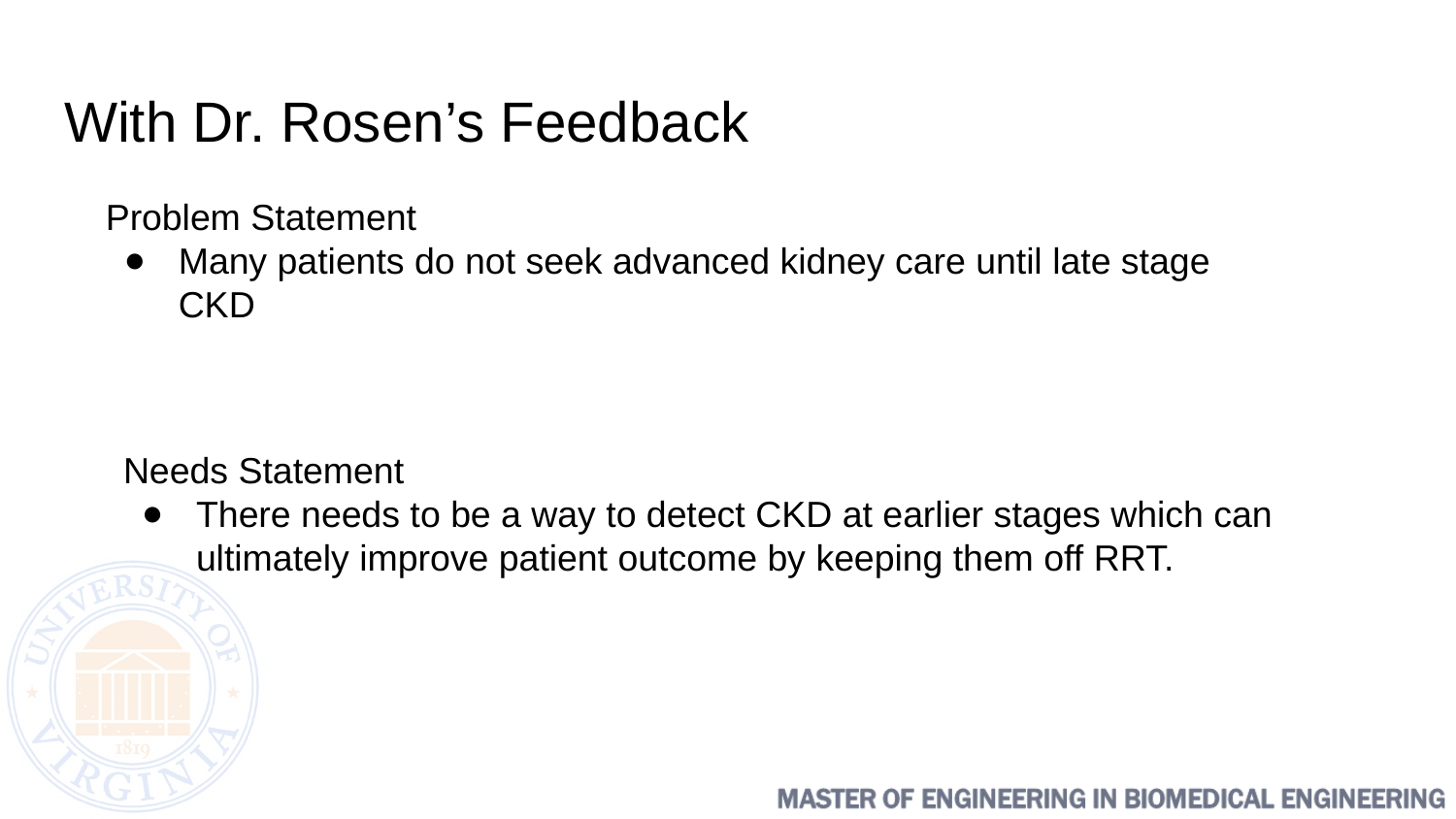

# With Dr. Rosen’s Feedback
Problem Statement
Many patients do not seek advanced kidney care until late stage CKD
Needs Statement
There needs to be a way to detect CKD at earlier stages which can ultimately improve patient outcome by keeping them off RRT.